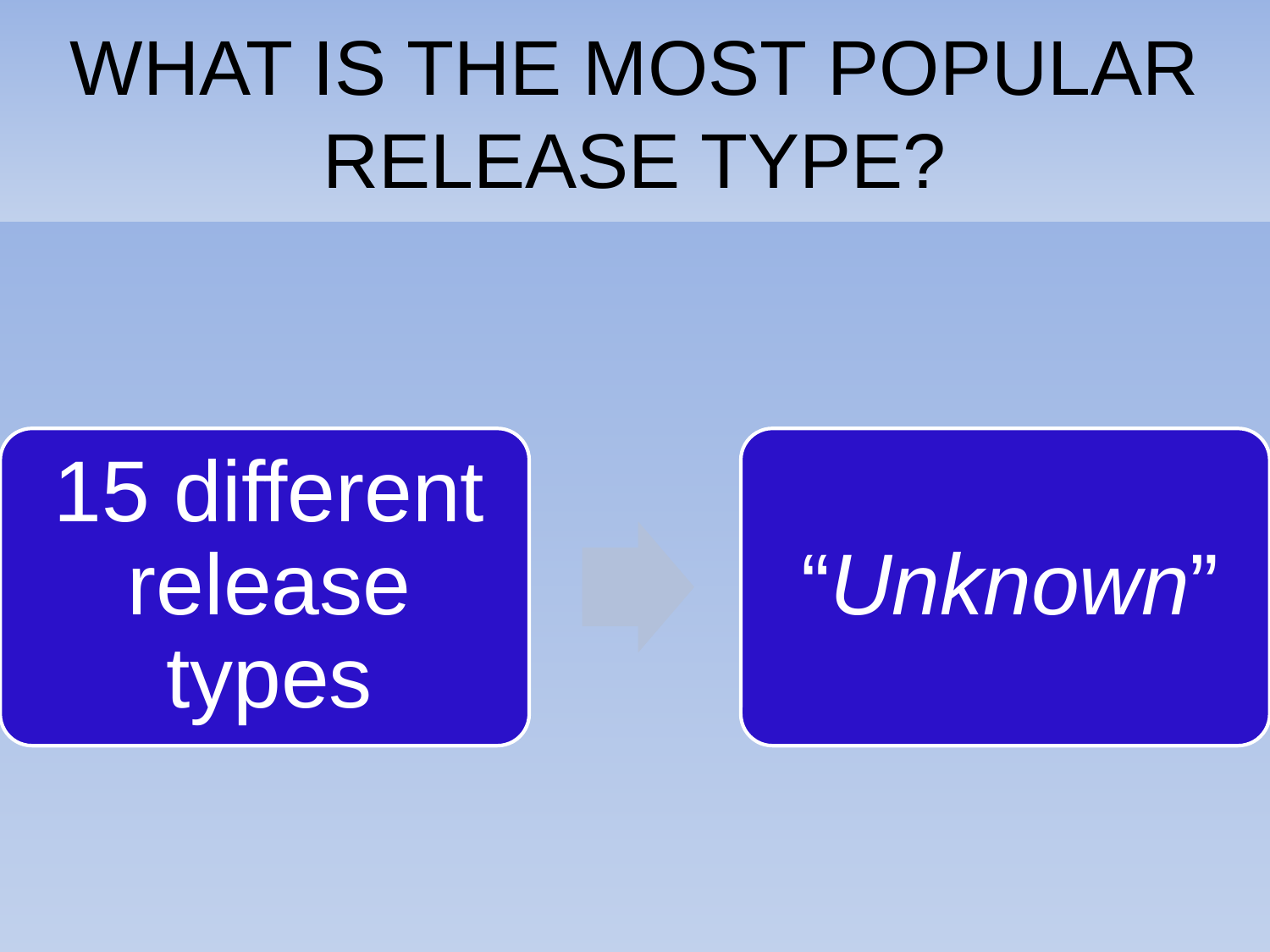

# WHAT IS THE MOST POPULAR RELEASE TYPE?
15 different release types

“Unknown”